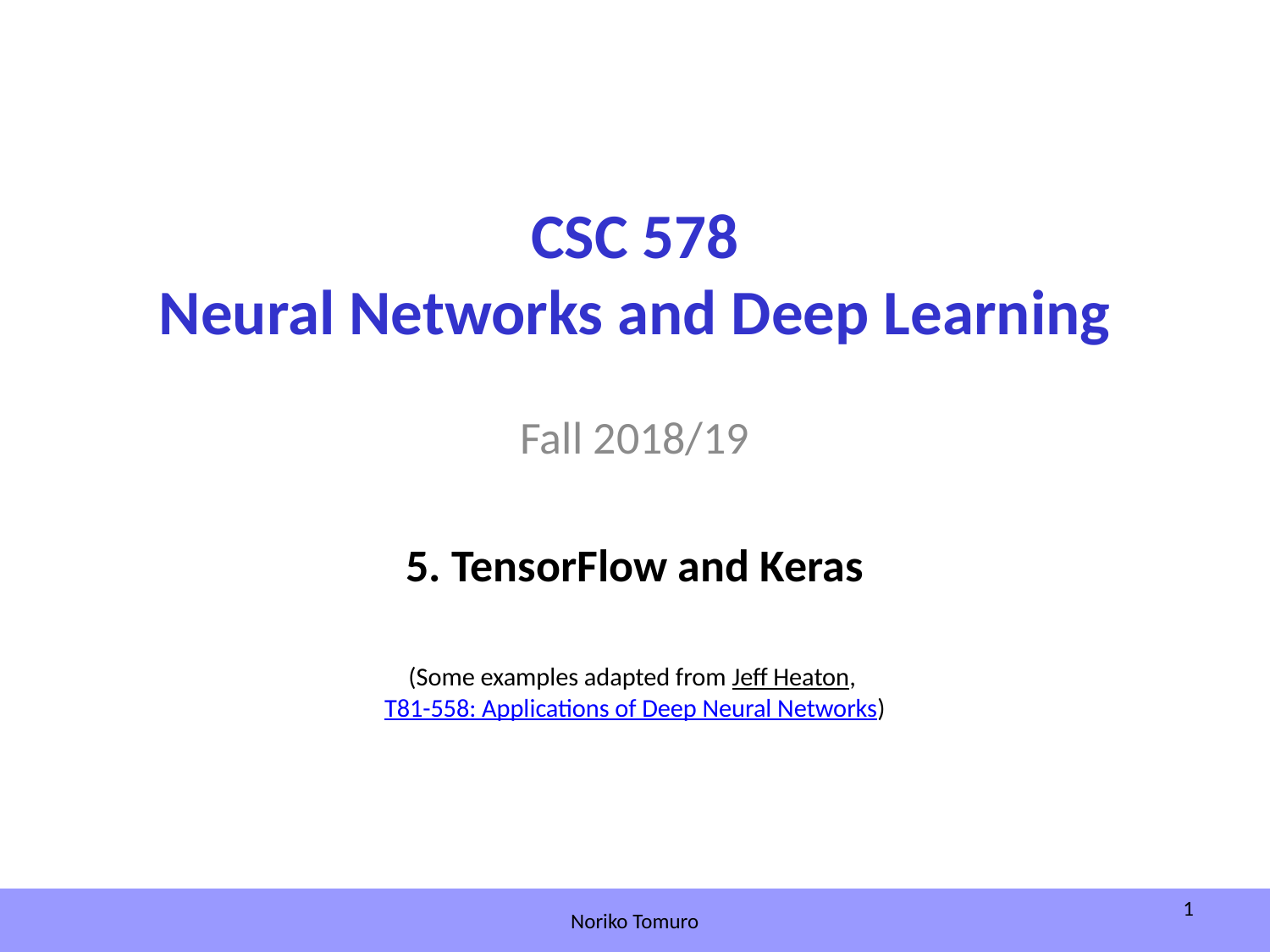

# CSC 578 Neural Networks and Deep Learning
Fall 2018/19

5. TensorFlow and Keras

(Some examples adapted from Jeff Heaton,
T81-558: Applications of Deep Neural Networks)

1
Noriko Tomuro